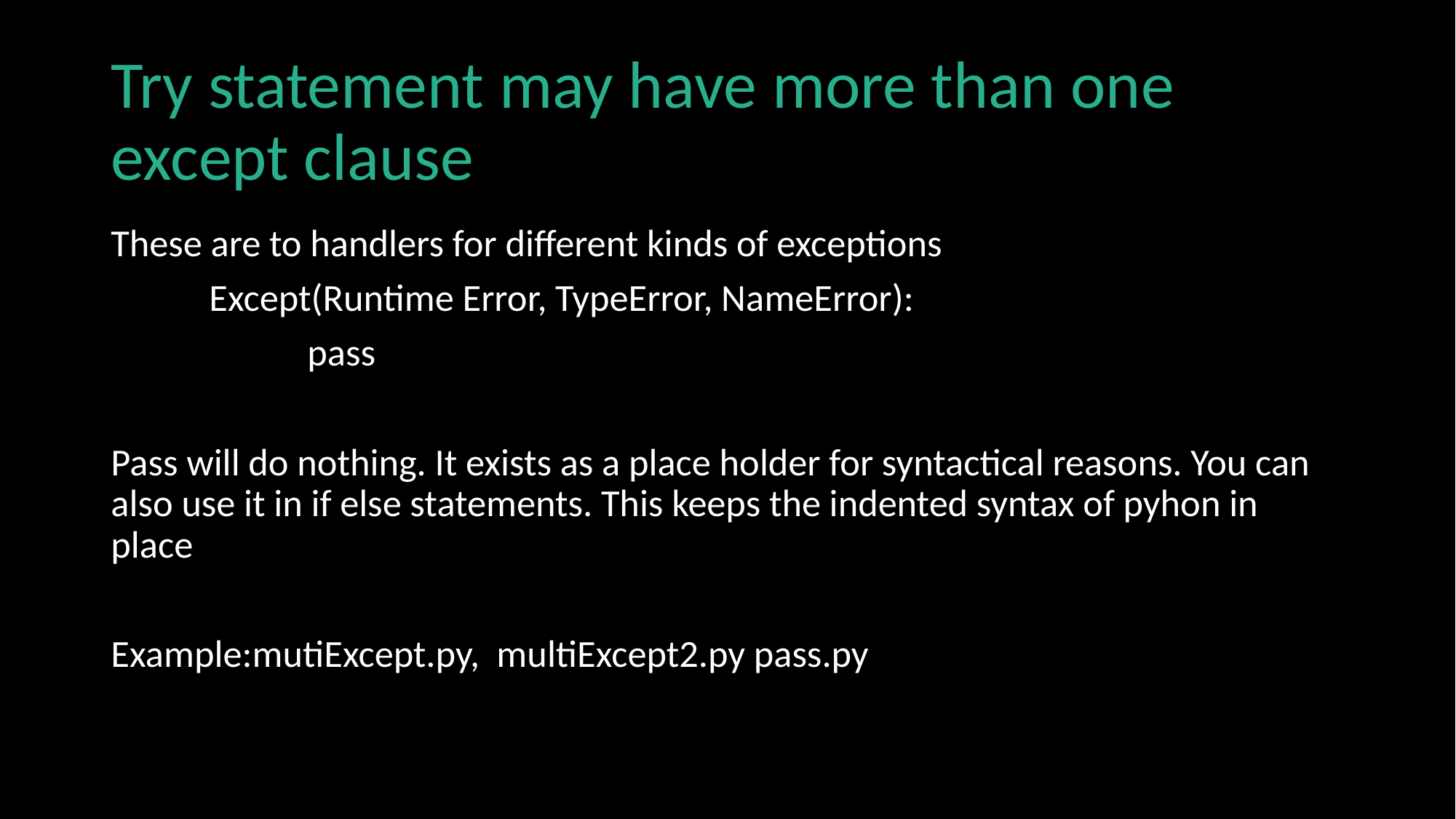

# Try statement may have more than one except clause
These are to handlers for different kinds of exceptions
	Except(Runtime Error, TypeError, NameError):
		pass

Pass will do nothing. It exists as a place holder for syntactical reasons. You can also use it in if else statements. This keeps the indented syntax of pyhon in place

Example:mutiExcept.py,  multiExcept2.py pass.py